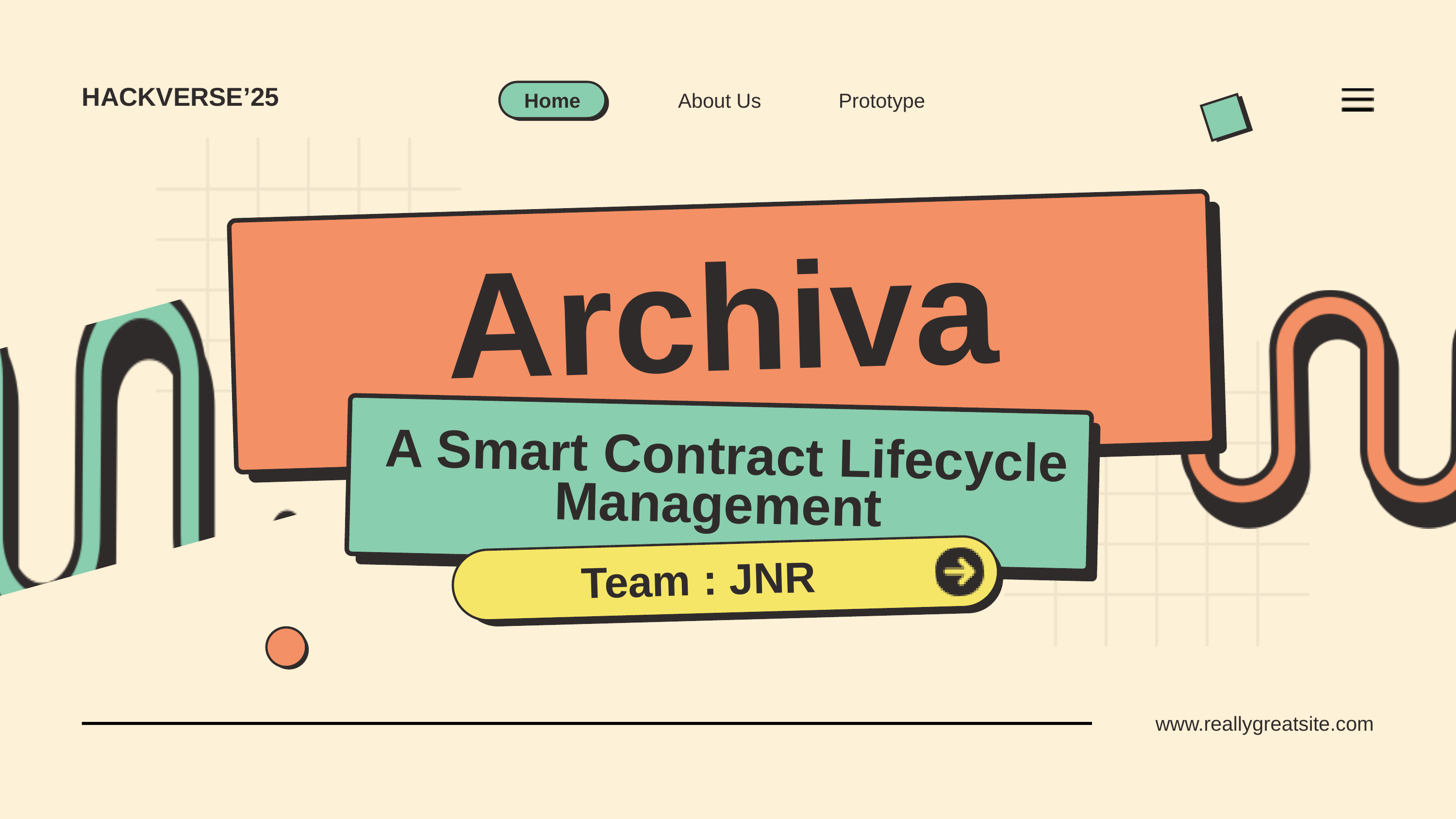

Home
About Us
Prototype

HACKVERSE’25

Archiva

 A Smart Contract Lifecycle Management

Team : JNR

www.reallygreatsite.com